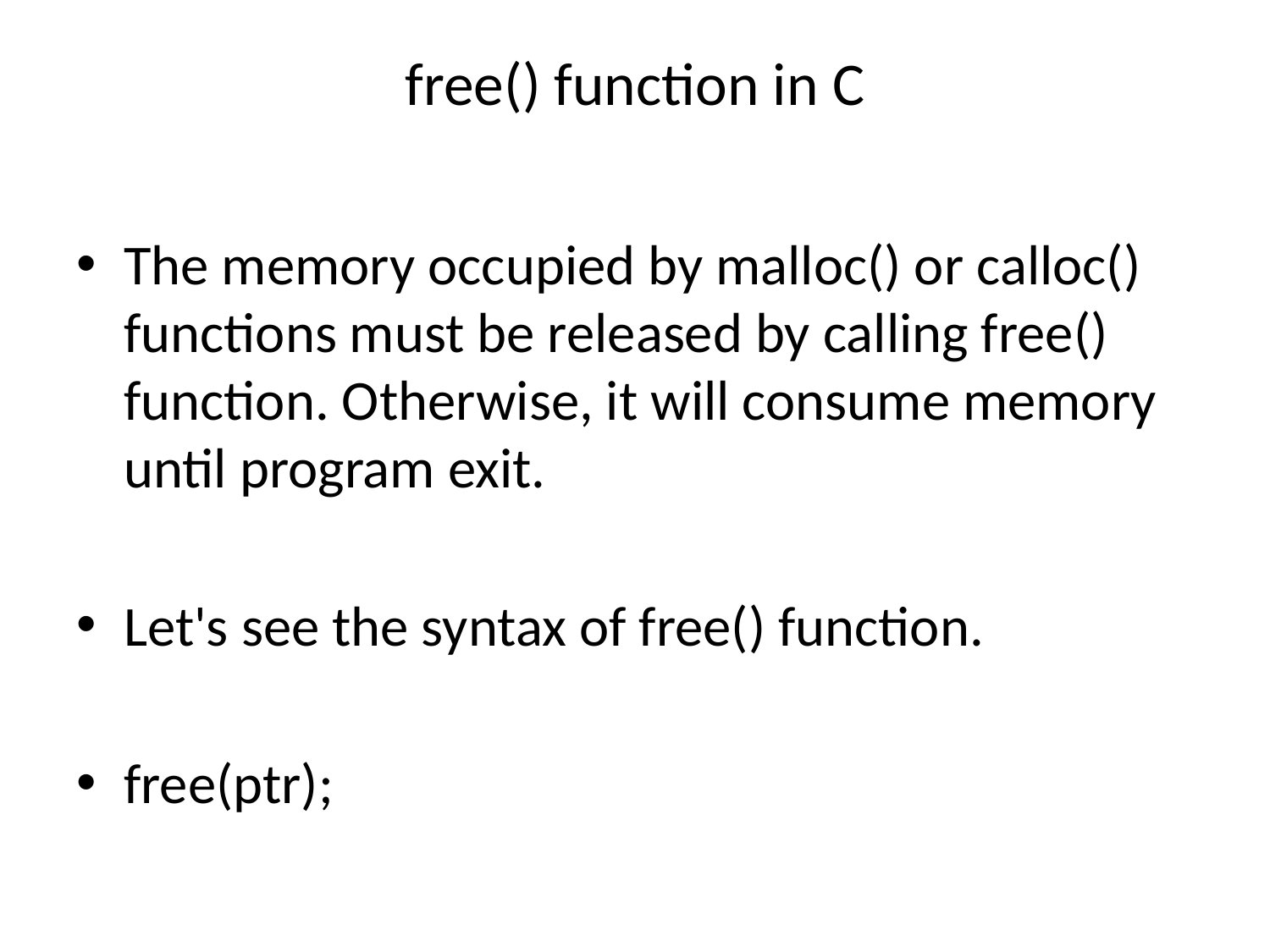

# free() function in C
The memory occupied by malloc() or calloc() functions must be released by calling free() function. Otherwise, it will consume memory until program exit.

Let's see the syntax of free() function.

free(ptr);